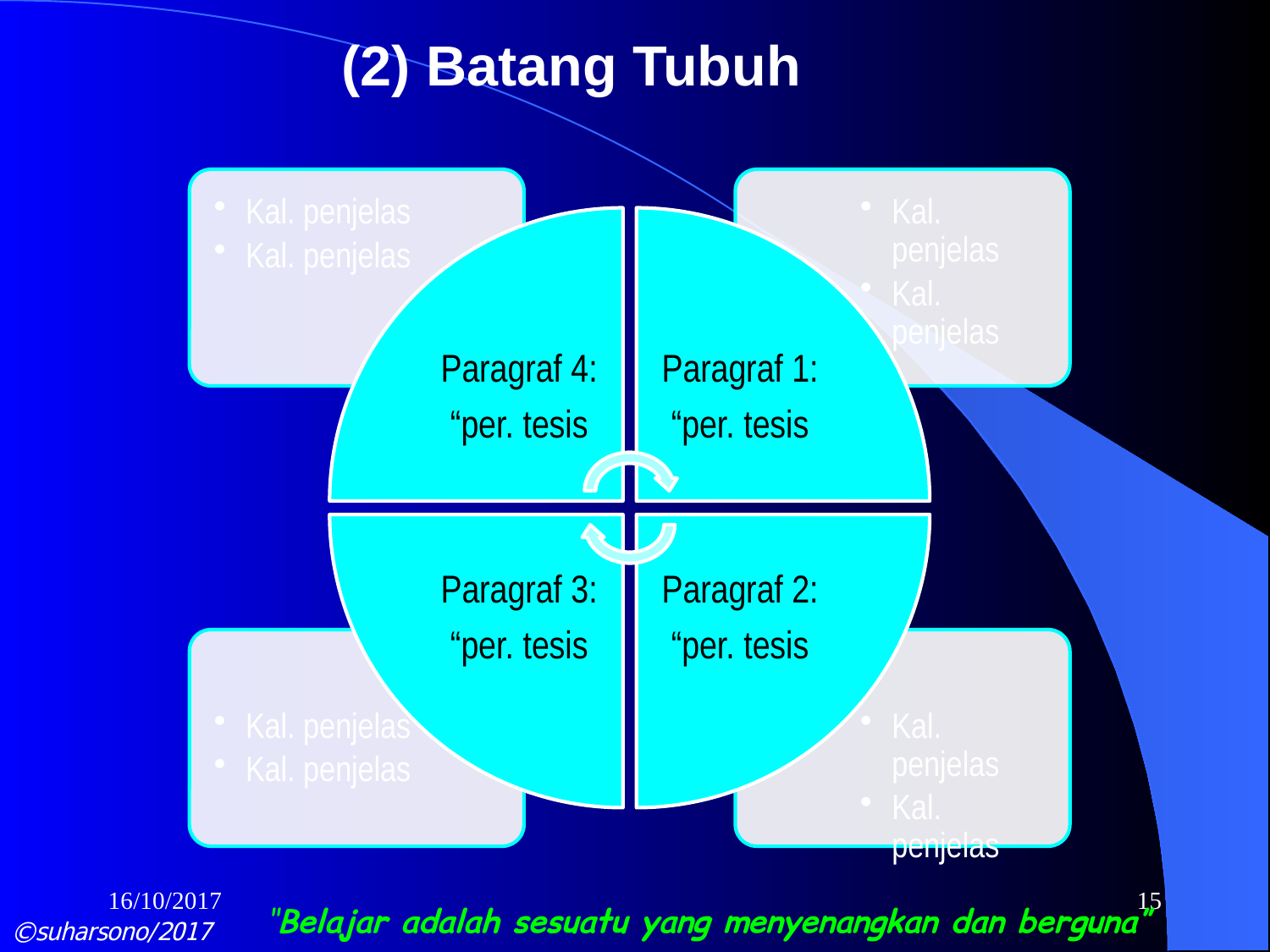

# (2) Batang Tubuh
Kal. penjelas
Kal. penjelas
Kal. penjelas
Kal. penjelas
Kal. penjelas
Kal. penjelas
Kal. penjelas
Kal. penjelas
Paragraf 4:
“per. tesis
Paragraf 1:
“per. tesis
Paragraf 2:
“per. tesis
Paragraf 3:
“per. tesis
16/10/2017
15
“Belajar adalah sesuatu yang menyenangkan dan berguna”
©suharsono/2017